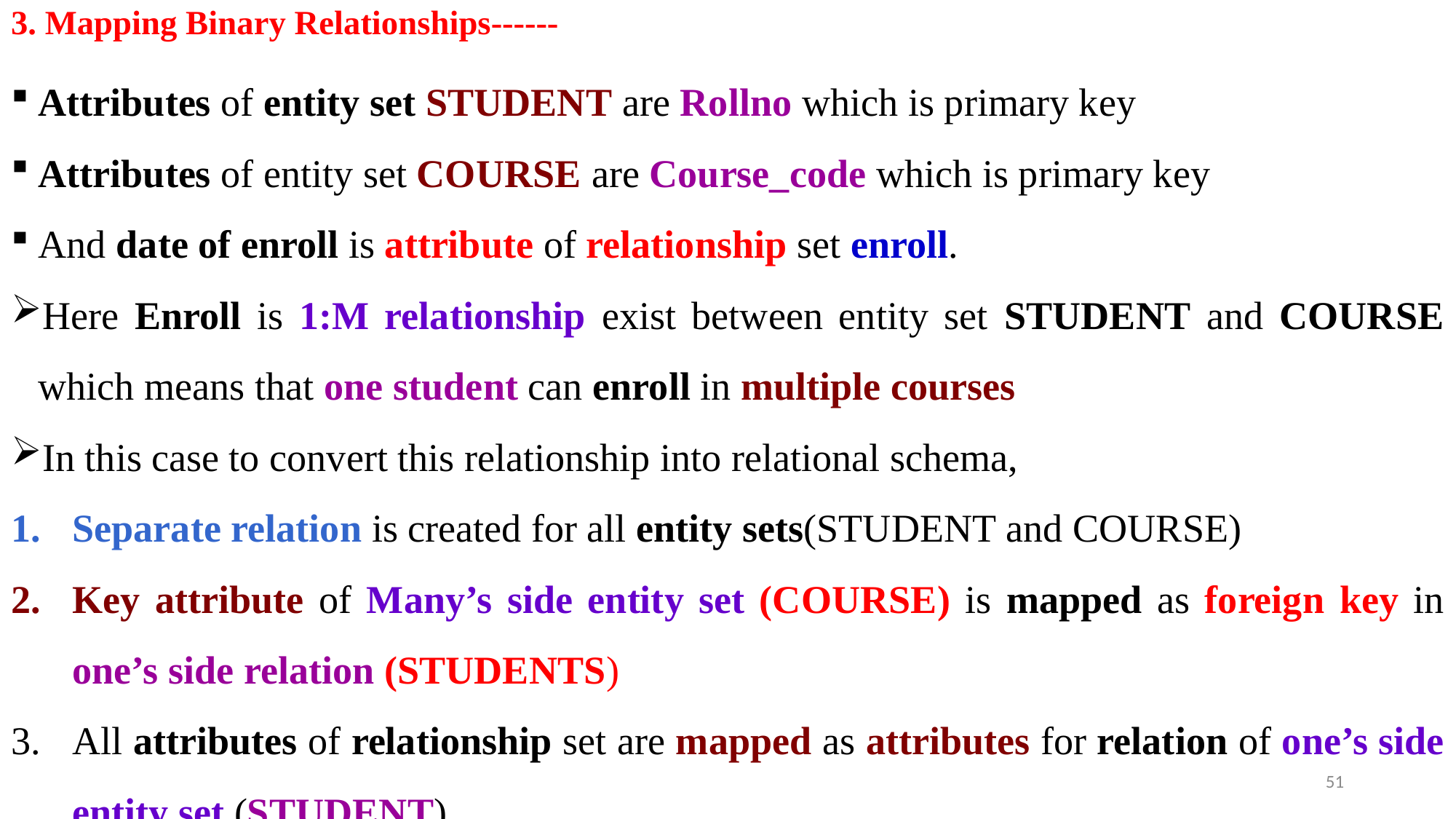

# 3. Mapping Binary Relationships------
Attributes of entity set STUDENT are Rollno which is primary key
Attributes of entity set COURSE are Course_code which is primary key
And date of enroll is attribute of relationship set enroll.
Here Enroll is 1:M relationship exist between entity set STUDENT and COURSE which means that one student can enroll in multiple courses
In this case to convert this relationship into relational schema,
Separate relation is created for all entity sets(STUDENT and COURSE)
Key attribute of Many’s side entity set (COURSE) is mapped as foreign key in one’s side relation (STUDENTS)
All attributes of relationship set are mapped as attributes for relation of one’s side entity set (STUDENT)
51